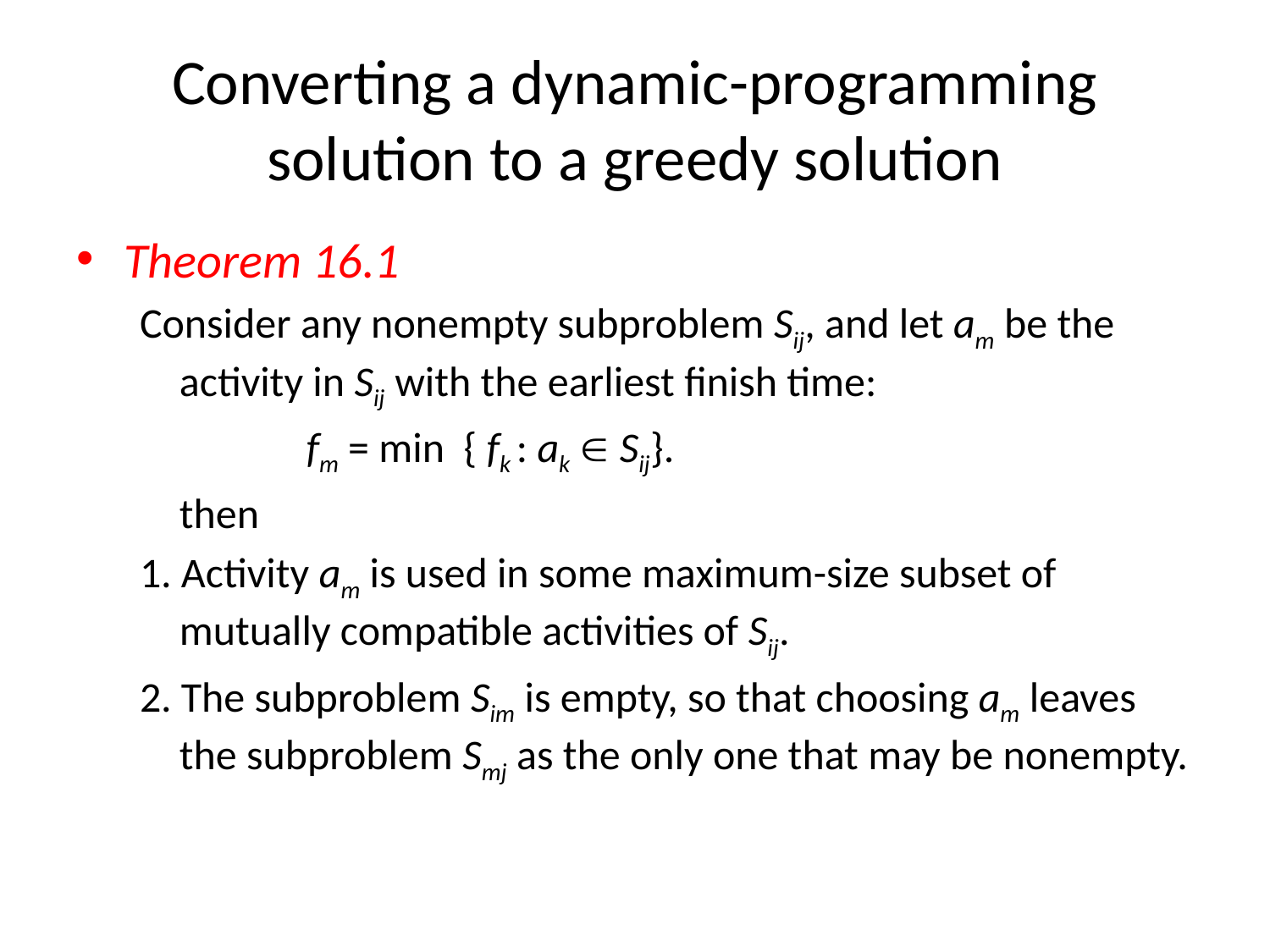

# Converting a dynamic-programming solution to a greedy solution
Theorem 16.1
Consider any nonempty subproblem Sij, and let am be the activity in Sij with the earliest finish time:
		fm = min  { fk : ak ∈ Sij}.
	then
1. Activity am is used in some maximum-size subset of mutually compatible activities of Sij.
2. The subproblem Sim is empty, so that choosing am leaves the subproblem Smj as the only one that may be nonempty.